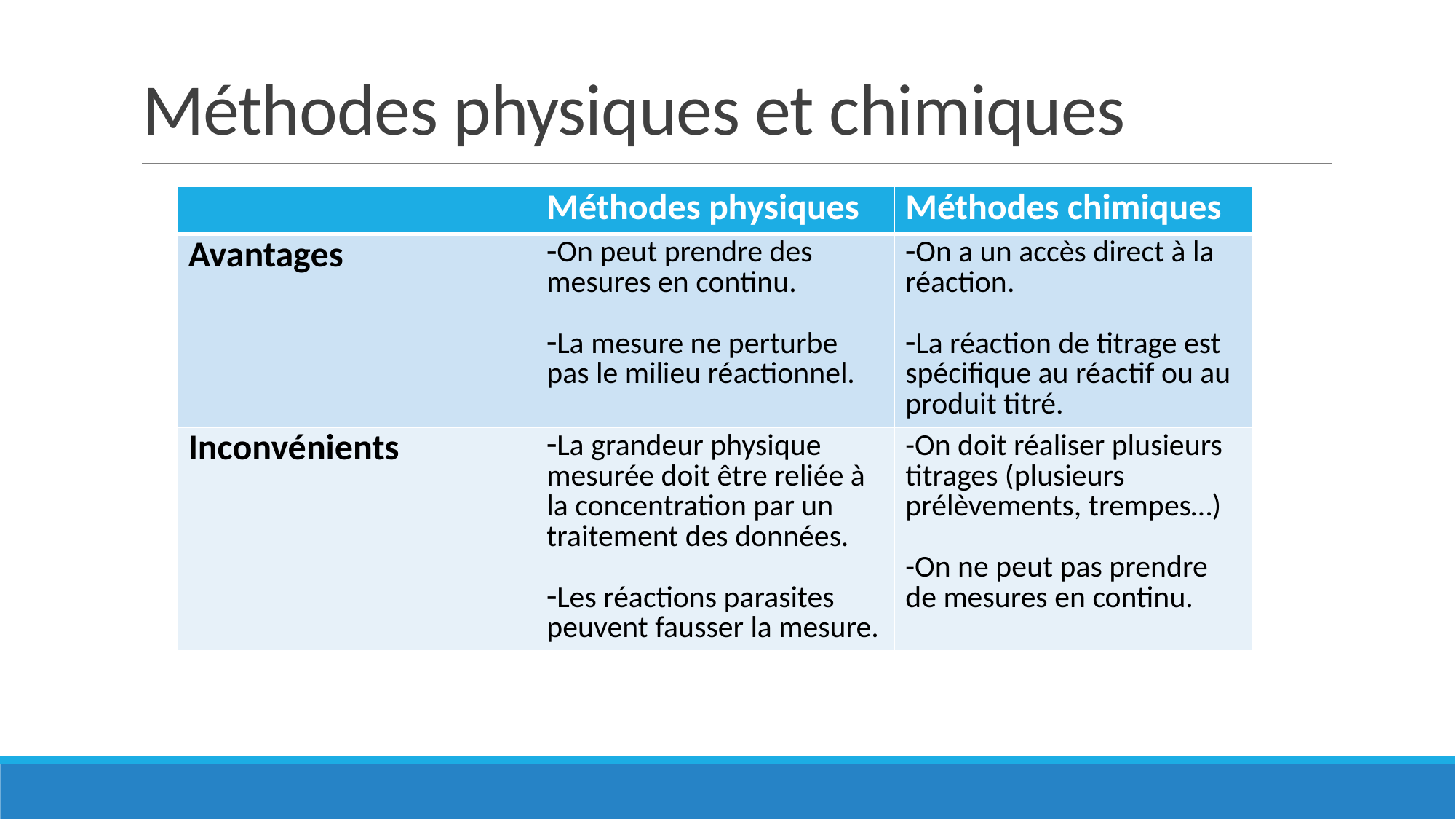

# Méthodes physiques et chimiques
|  | Méthodes physiques | Méthodes chimiques |
| --- | --- | --- |
| Avantages | On peut prendre des mesures en continu. La mesure ne perturbe pas le milieu réactionnel. | On a un accès direct à la réaction. La réaction de titrage est spécifique au réactif ou au produit titré. |
| Inconvénients | La grandeur physique mesurée doit être reliée à la concentration par un traitement des données. Les réactions parasites peuvent fausser la mesure. | -On doit réaliser plusieurs titrages (plusieurs prélèvements, trempes…) -On ne peut pas prendre de mesures en continu. |